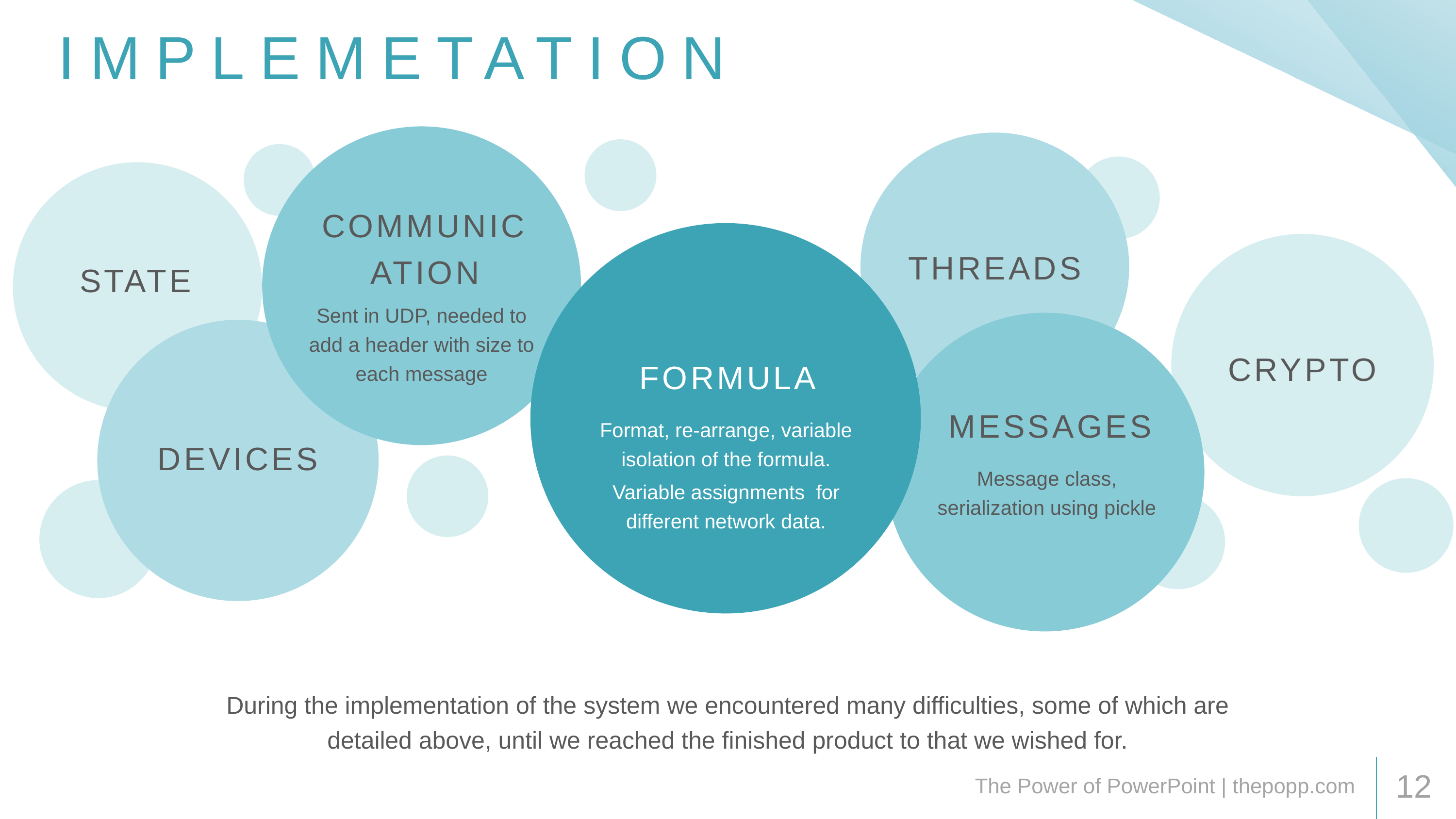

# IMPLEMETATION
COMMUNICATION

THREADS
STATE
Sent in UDP, needed to add a header with size to each message
CRYPTO
FORMULA
MESSAGES
Format, re-arrange, variable isolation of the formula.
Variable assignments  for different network data.
DEVICES
Message class, serialization using pickle
During the implementation of the system we encountered many difficulties, some of which are detailed above, until we reached the finished product to that we wished for.
The Power of PowerPoint | thepopp.com
12